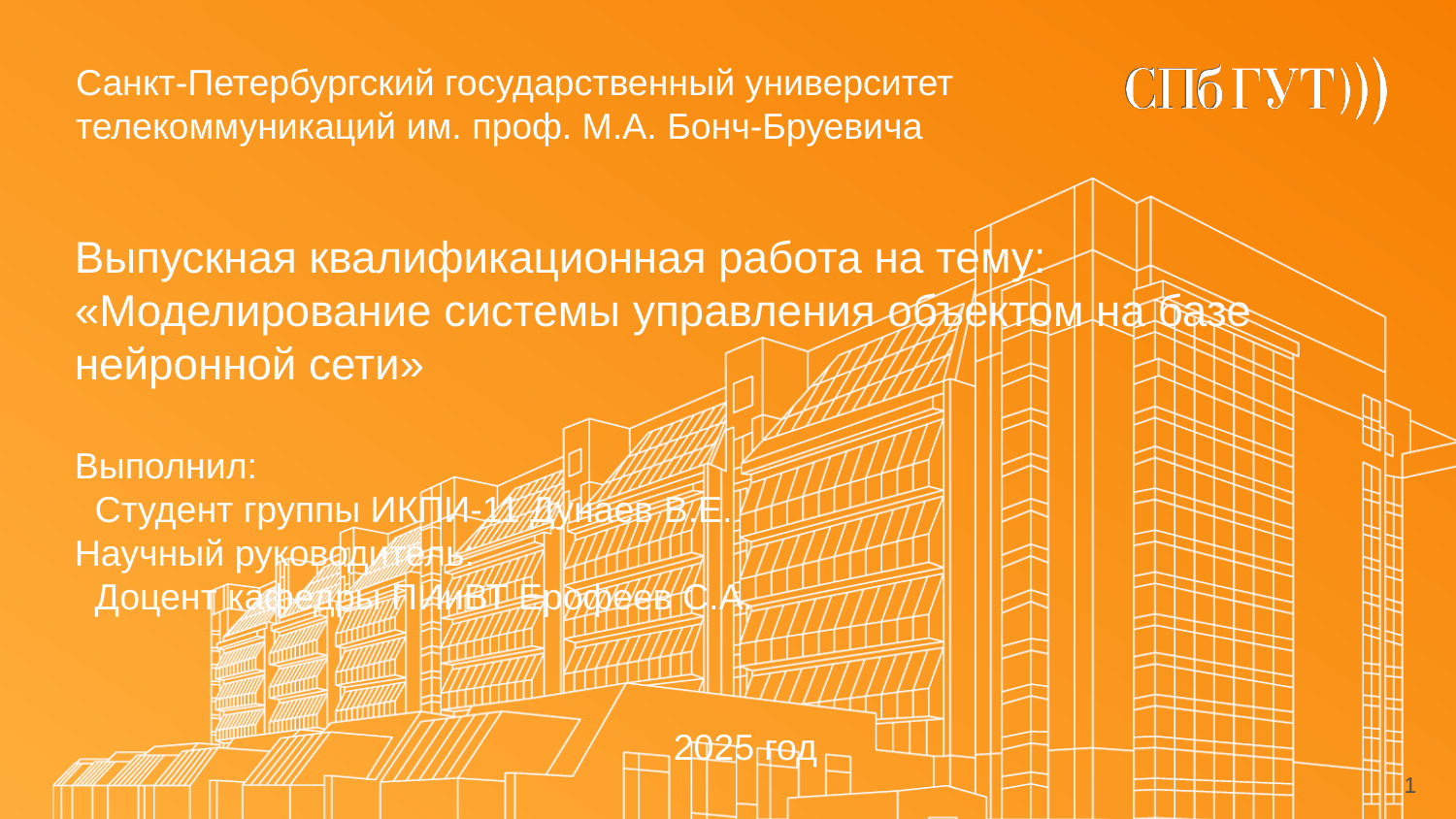

# Санкт-Петербургский государственный университет телекоммуникаций им. проф. М.А. Бонч-Бруевича
Выпускная квалификационная работа на тему:
«Моделирование системы управления объектом на базе нейронной сети»

Выполнил:
  Студент группы ИКПИ-11 Дунаев В.Е.
Научный руководитель:
  Доцент кафедры ПИиВТ Ерофеев С.А.

2025 год
1